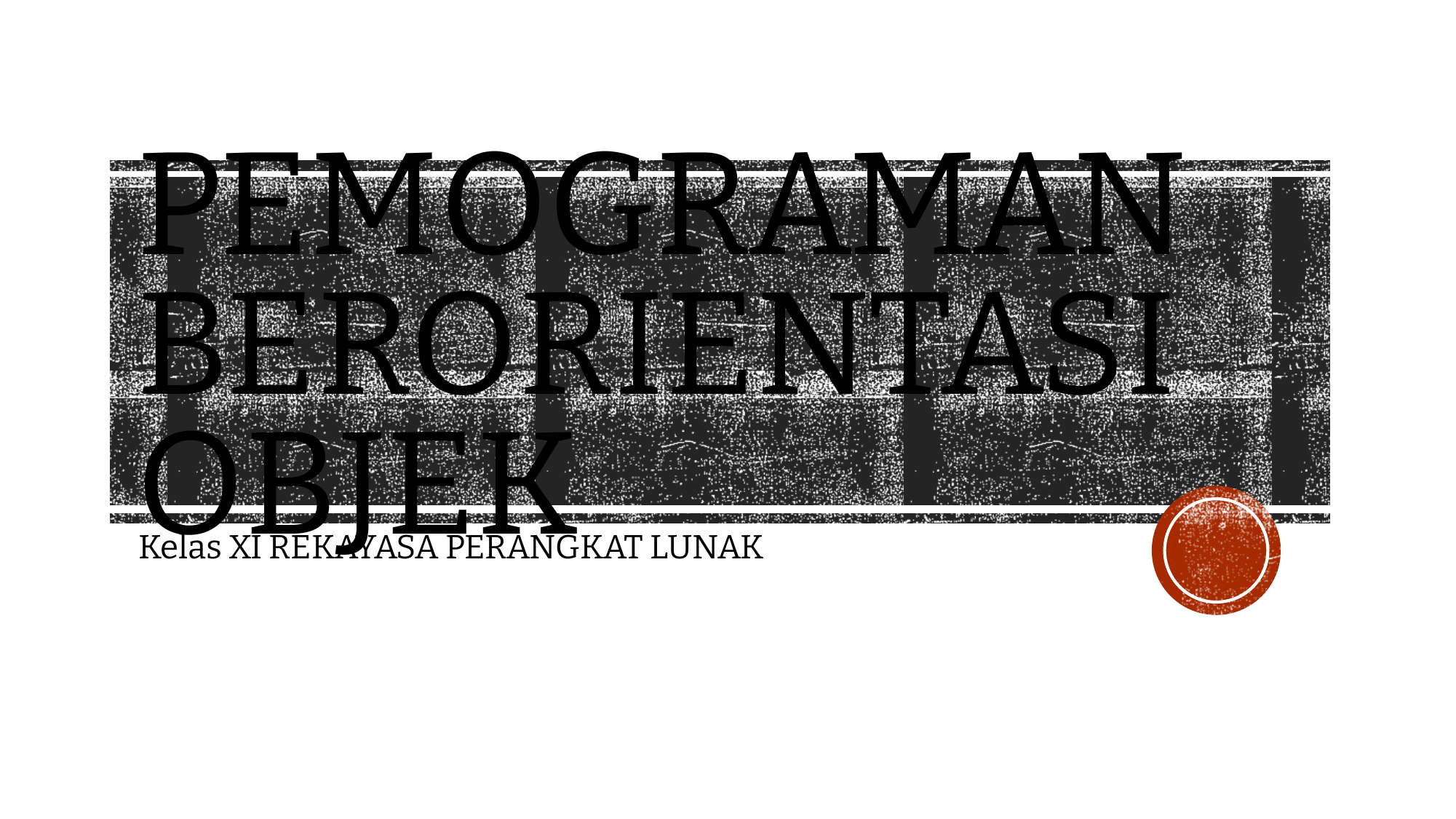

# Pemograman berorientasi objek
Kelas XI REKAYASA PERANGKAT LUNAK